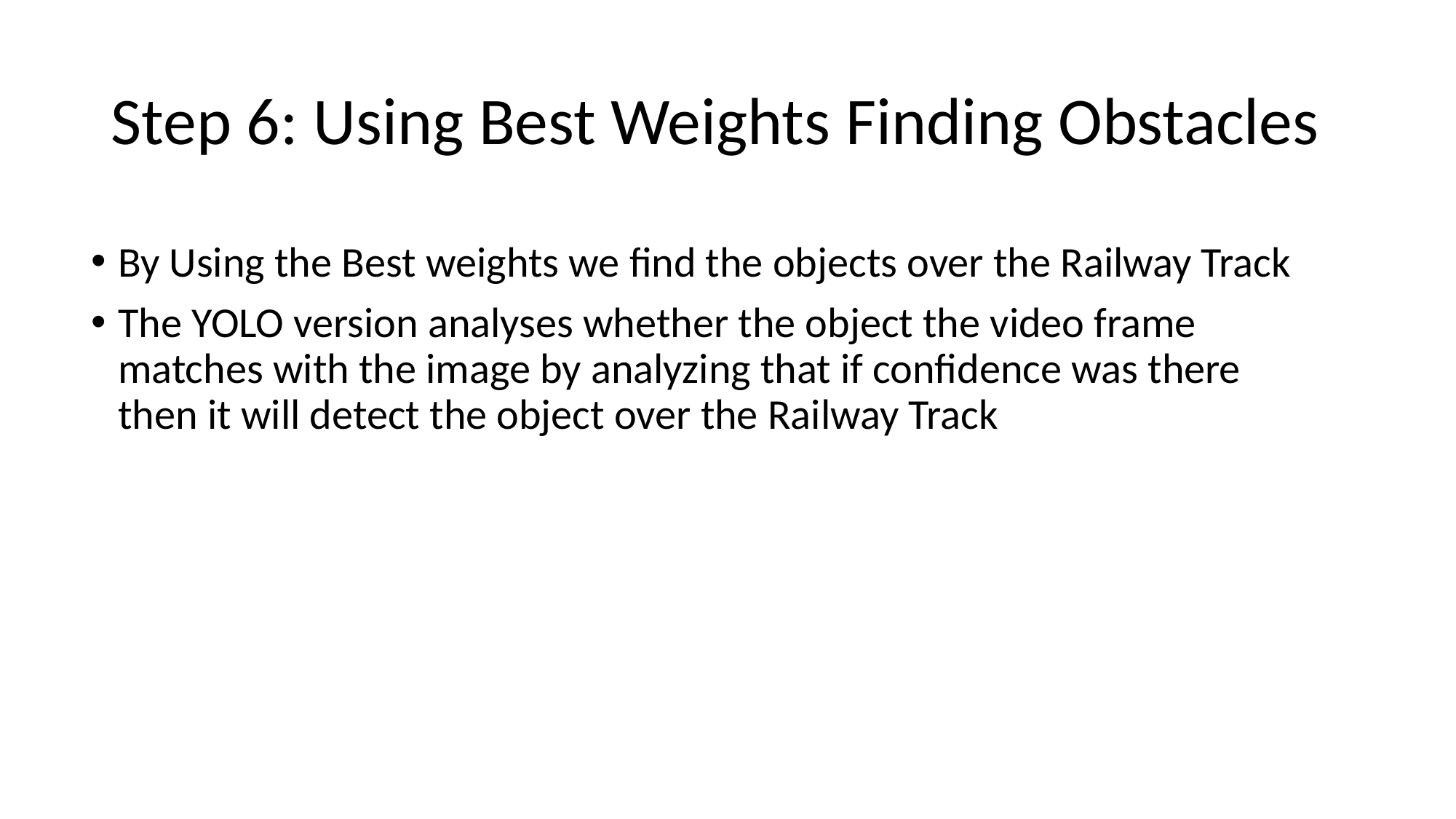

# Step 6: Using Best Weights Finding Obstacles
By Using the Best weights we find the objects over the Railway Track
The YOLO version analyses whether the object the video frame matches with the image by analyzing that if confidence was there then it will detect the object over the Railway Track